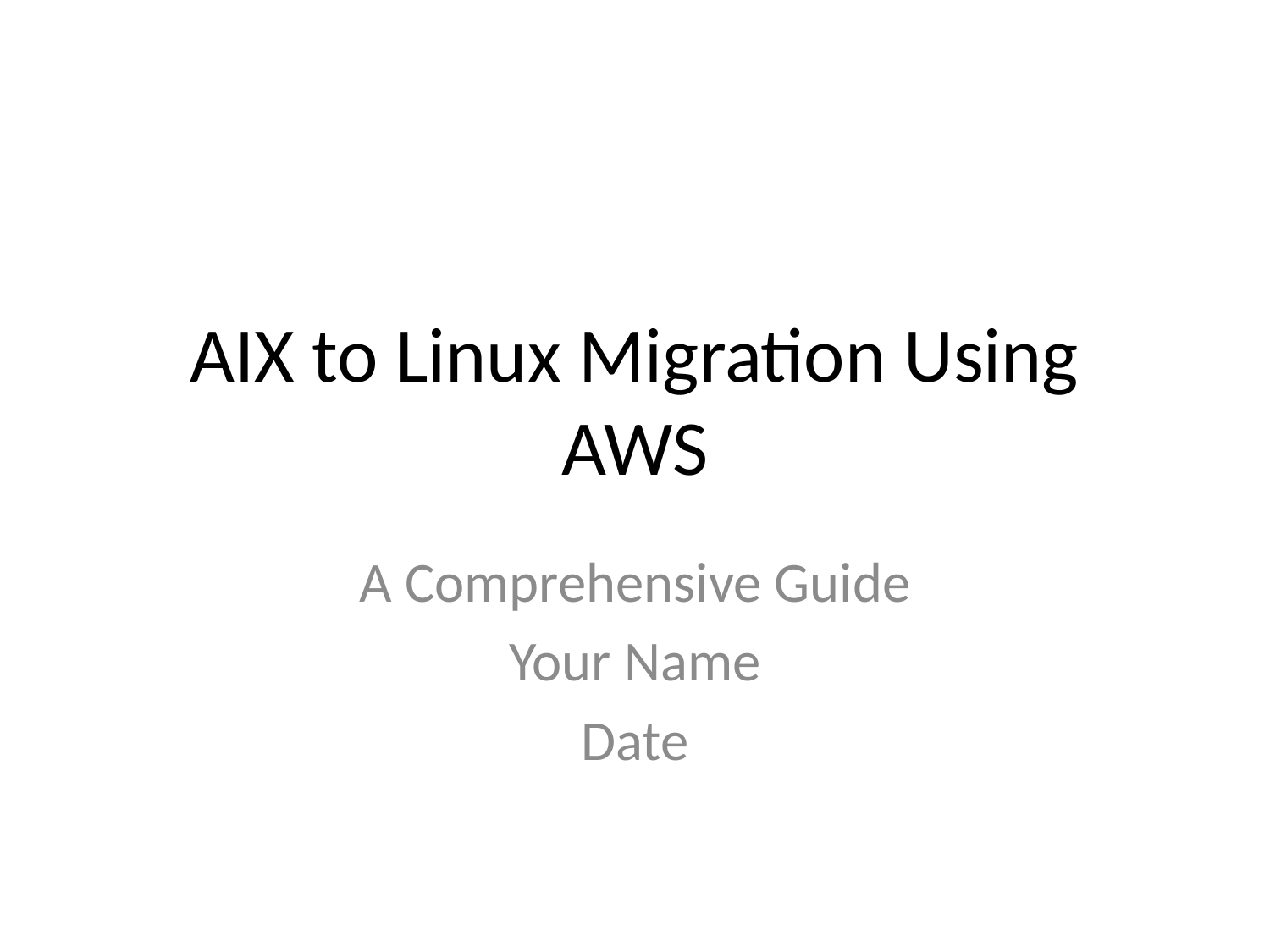

# AIX to Linux Migration Using AWS
A Comprehensive Guide
Your Name
Date